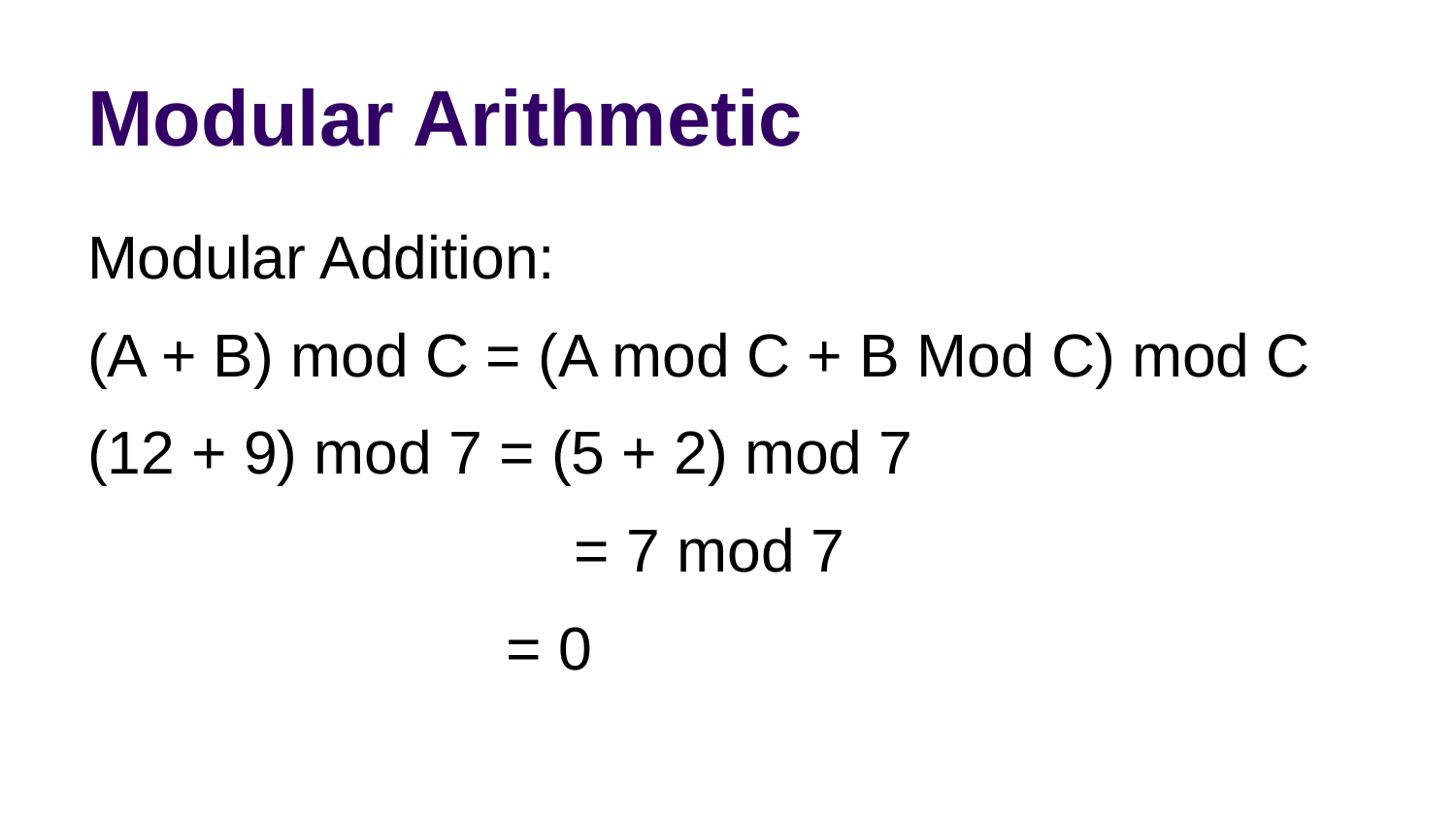

# Modular Arithmetic
Modular Addition:
(A + B) mod C = (A mod C + B Mod C) mod C
(12 + 9) mod 7 = (5 + 2) mod 7
                    	   = 7 mod 7
                         = 0